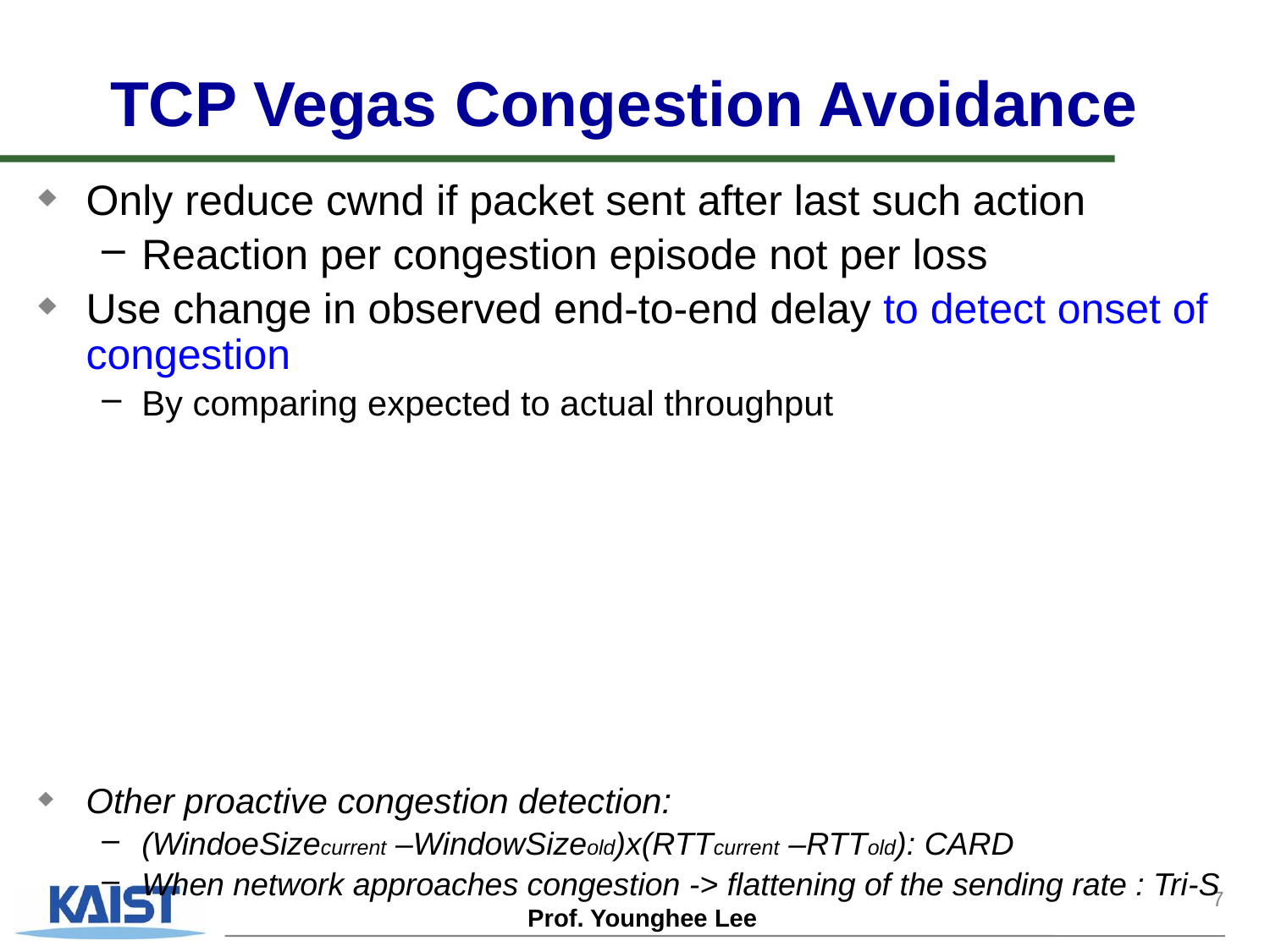

# TCP Vegas Congestion Avoidance
Only reduce cwnd if packet sent after last such action
Reaction per congestion episode not per loss
Use change in observed end-to-end delay to detect onset of congestion
By comparing expected to actual throughput

Other proactive congestion detection:
(WindoeSizecurrent –WindowSizeold)x(RTTcurrent –RTTold): CARD
When network approaches congestion -> flattening of the sending rate : Tri-S
7